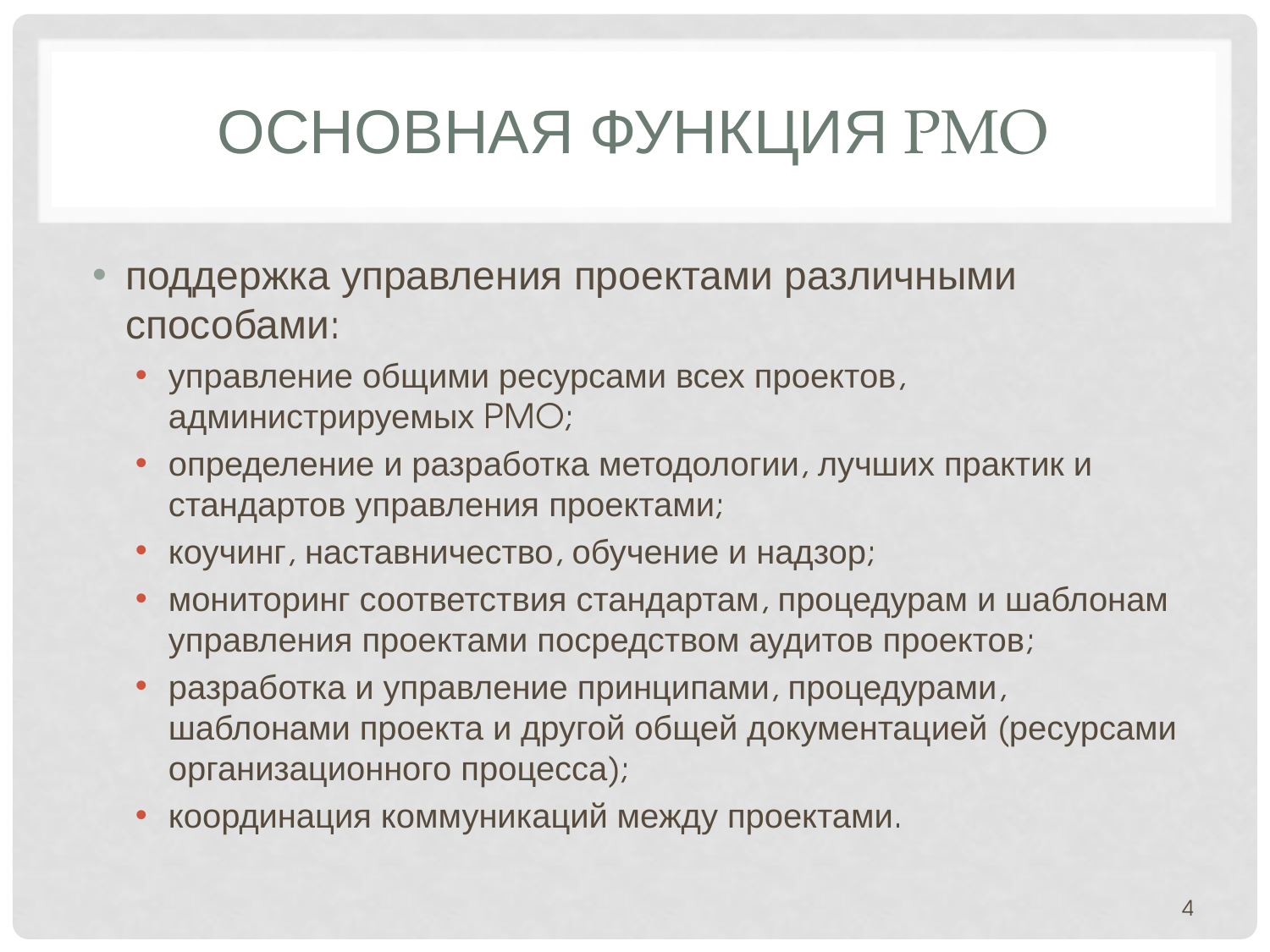

# ОСНОВНАЯ ФУНКЦИЯ PMO
поддержка управления проектами различными способами:
управление общими ресурсами всех проектов, администрируемых PMO;
определение и разработка методологии, лучших практик и стандартов управления проектами;
коучинг, наставничество, обучение и надзор;
мониторинг соответствия стандартам, процедурам и шаблонам управления проектами посредством аудитов проектов;
разработка и управление принципами, процедурами, шаблонами проекта и другой общей документацией (ресурсами организационного процесса);
координация коммуникаций между проектами.
4